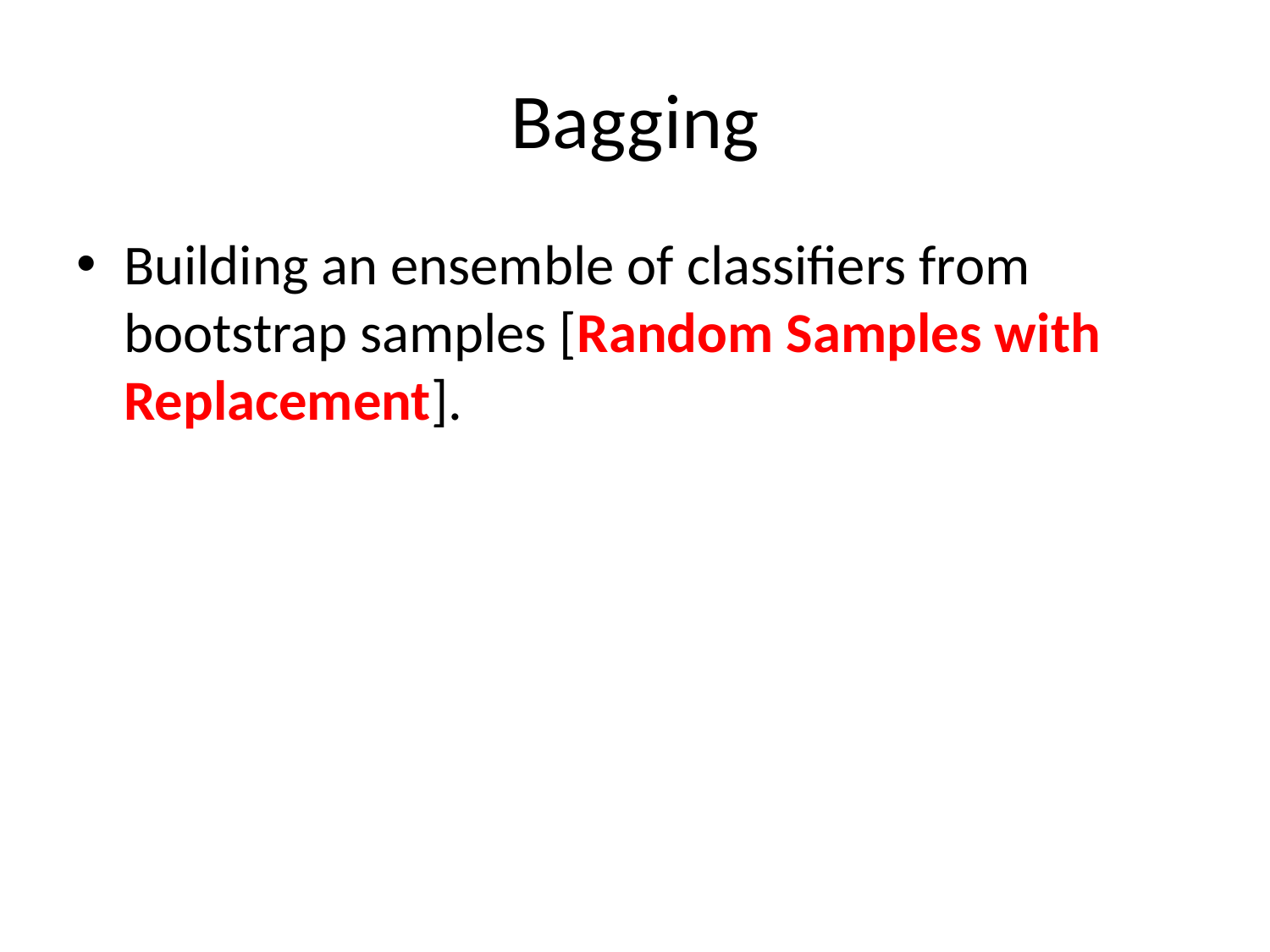

# Bagging
Building an ensemble of classifiers from bootstrap samples [Random Samples with Replacement].